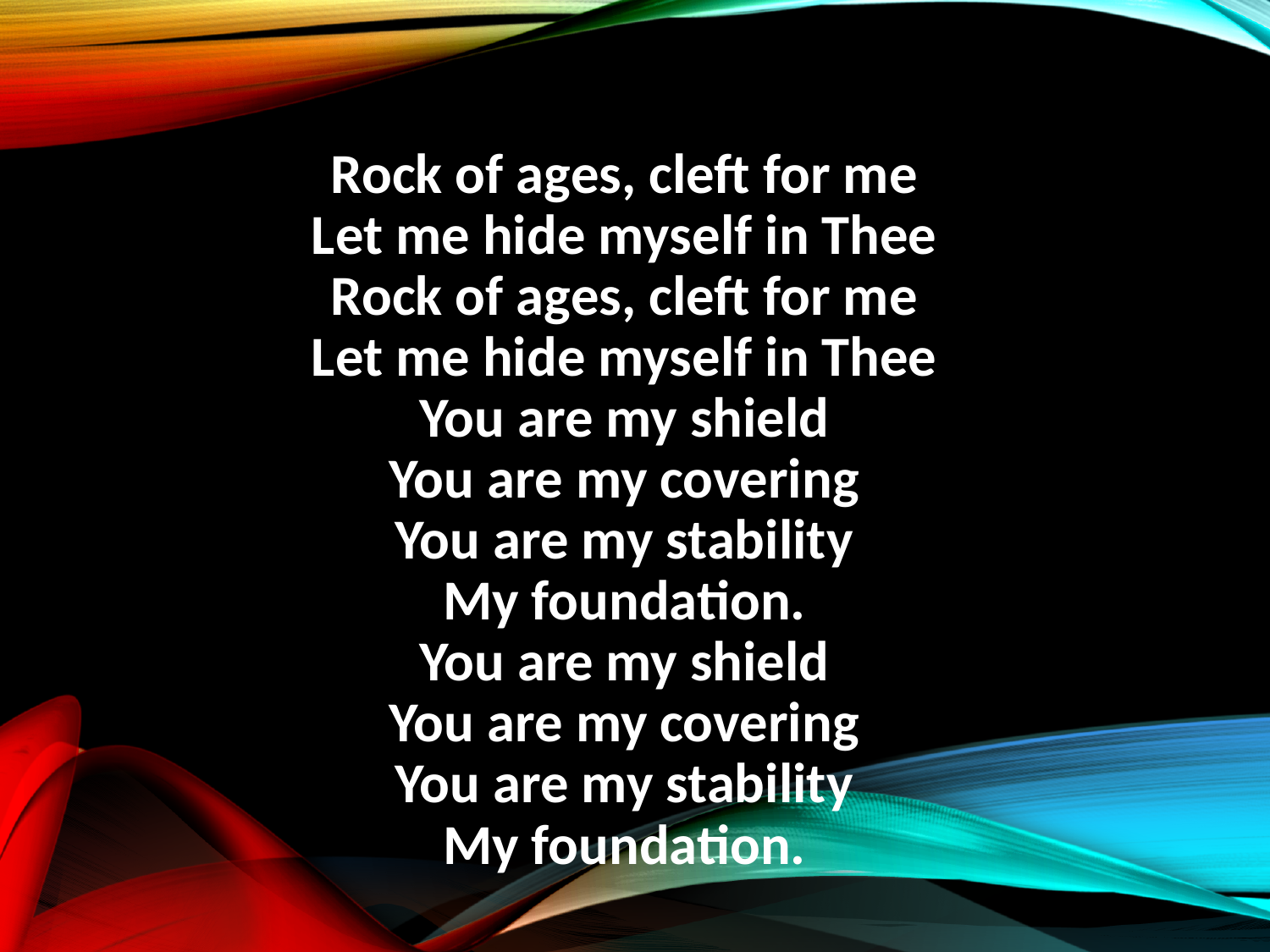

Rock of ages, cleft for me
Let me hide myself in Thee
Rock of ages, cleft for me
Let me hide myself in Thee
You are my shield
You are my covering
You are my stability
My foundation.
You are my shield
You are my covering
You are my stability
My foundation.